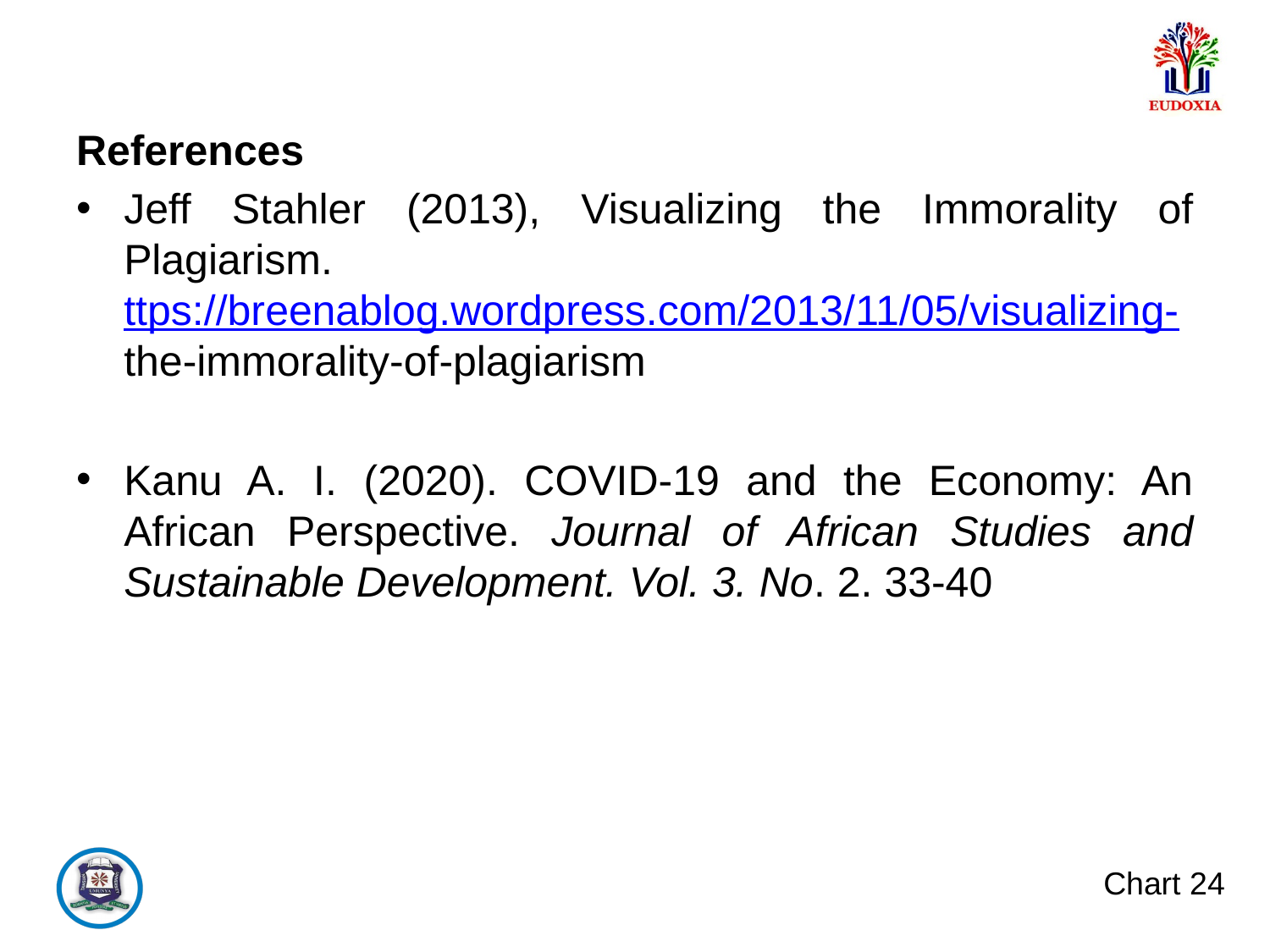

References
Jeff Stahler (2013), Visualizing the Immorality of Plagiarism. ttps://breenablog.wordpress.com/2013/11/05/visualizing-the-immorality-of-plagiarism

Kanu A. I. (2020). COVID-19 and the Economy: An African Perspective. Journal of African Studies and Sustainable Development. Vol. 3. No. 2. 33-40
Chart 24